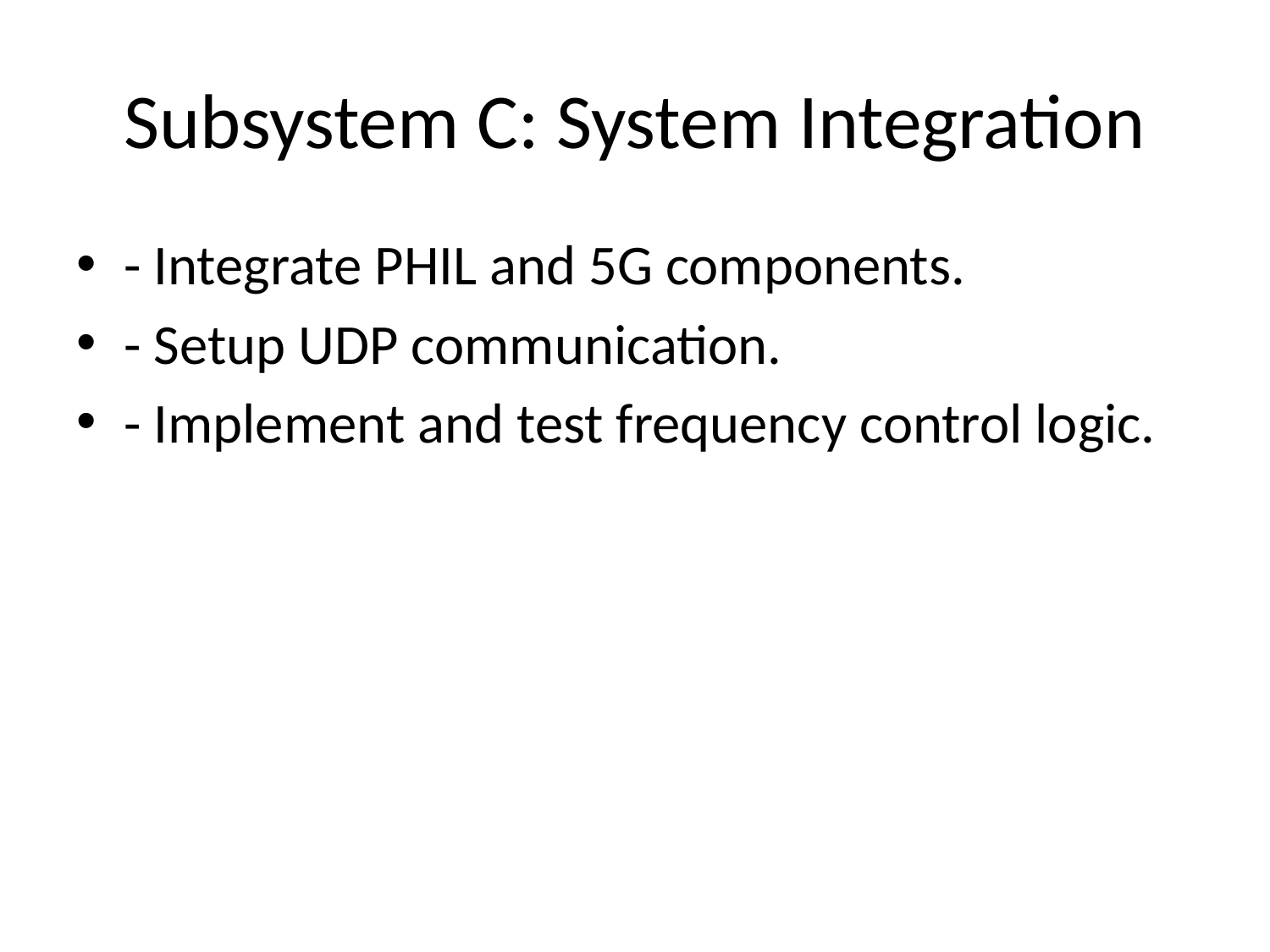

# Subsystem C: System Integration
- Integrate PHIL and 5G components.
- Setup UDP communication.
- Implement and test frequency control logic.